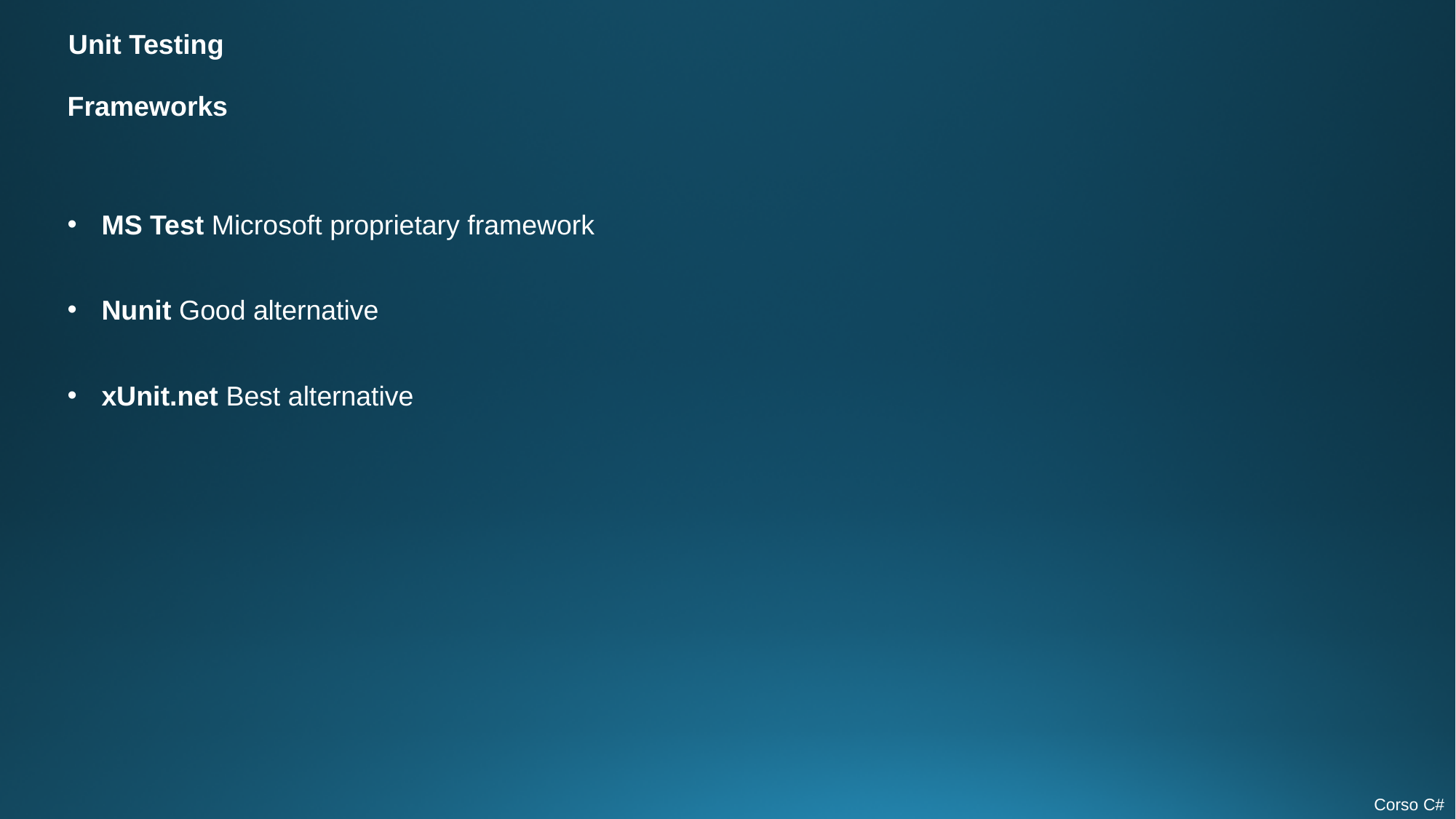

Unit Testing
Frameworks
MS Test Microsoft proprietary framework
Nunit Good alternative
xUnit.net Best alternative
Corso C#